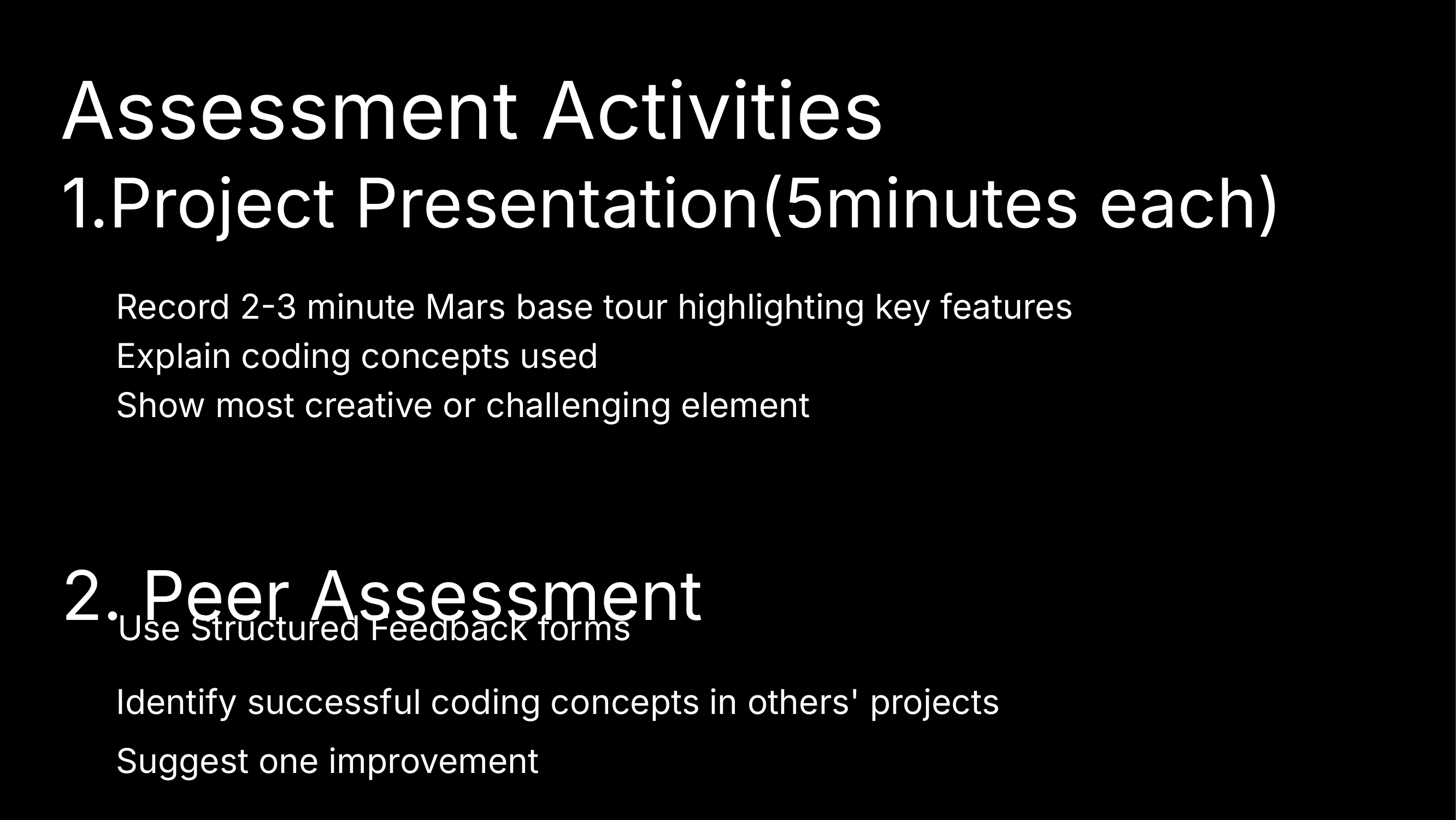

Assessment Activities

1.Project Presentation(5minutes each)

Record 2-3 minute Mars base tour highlighting key features
Explain coding concepts used

Show most creative or challenging element
2. Peer Assessment

Use Structured Feedback forms

Identify successful coding concepts in others' projects Suggest one improvement